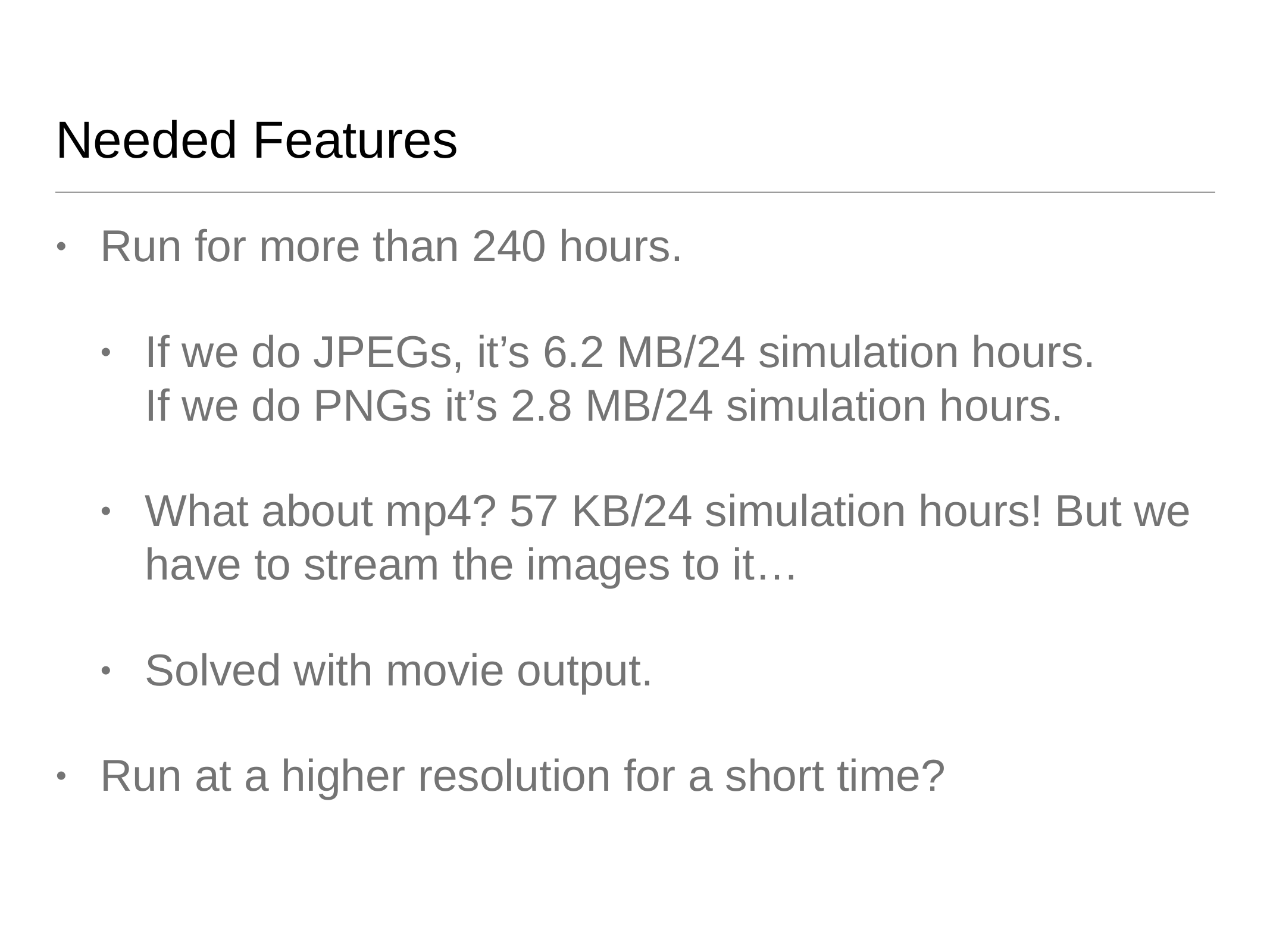

# Needed Features
Run for more than 240 hours.
If we do JPEGs, it’s 6.2 MB/24 simulation hours.
If we do PNGs it’s 2.8 MB/24 simulation hours.
What about mp4? 57 KB/24 simulation hours! But we have to stream the images to it…
Solved with movie output.
Run at a higher resolution for a short time?